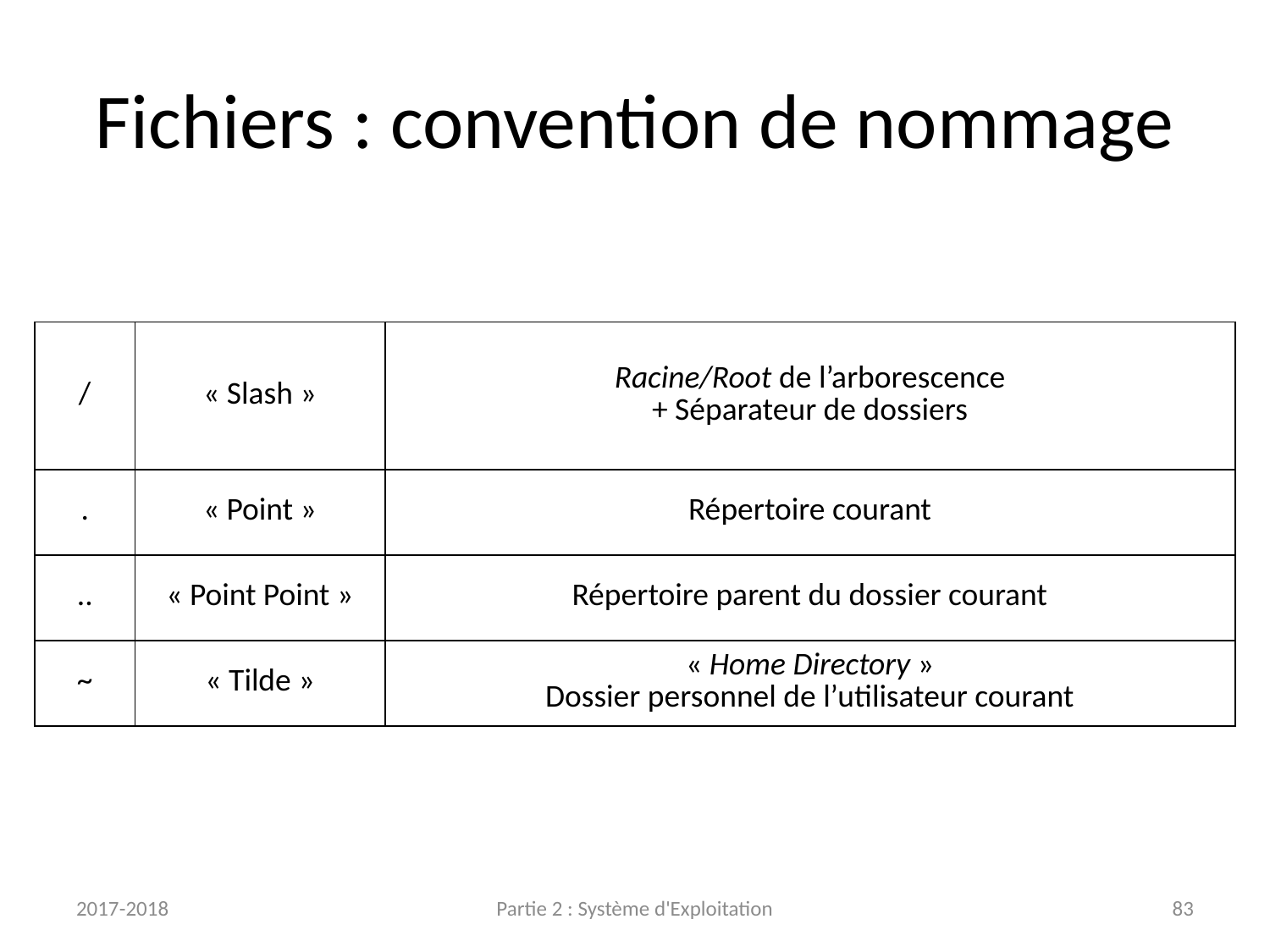

# Fichiers : convention de nommage
| / | « Slash » | Racine/Root de l’arborescence + Séparateur de dossiers |
| --- | --- | --- |
| . | « Point » | Répertoire courant |
| .. | « Point Point » | Répertoire parent du dossier courant |
| ~ | « Tilde » | « Home Directory » Dossier personnel de l’utilisateur courant |
2017-2018
Partie 2 : Système d'Exploitation
83